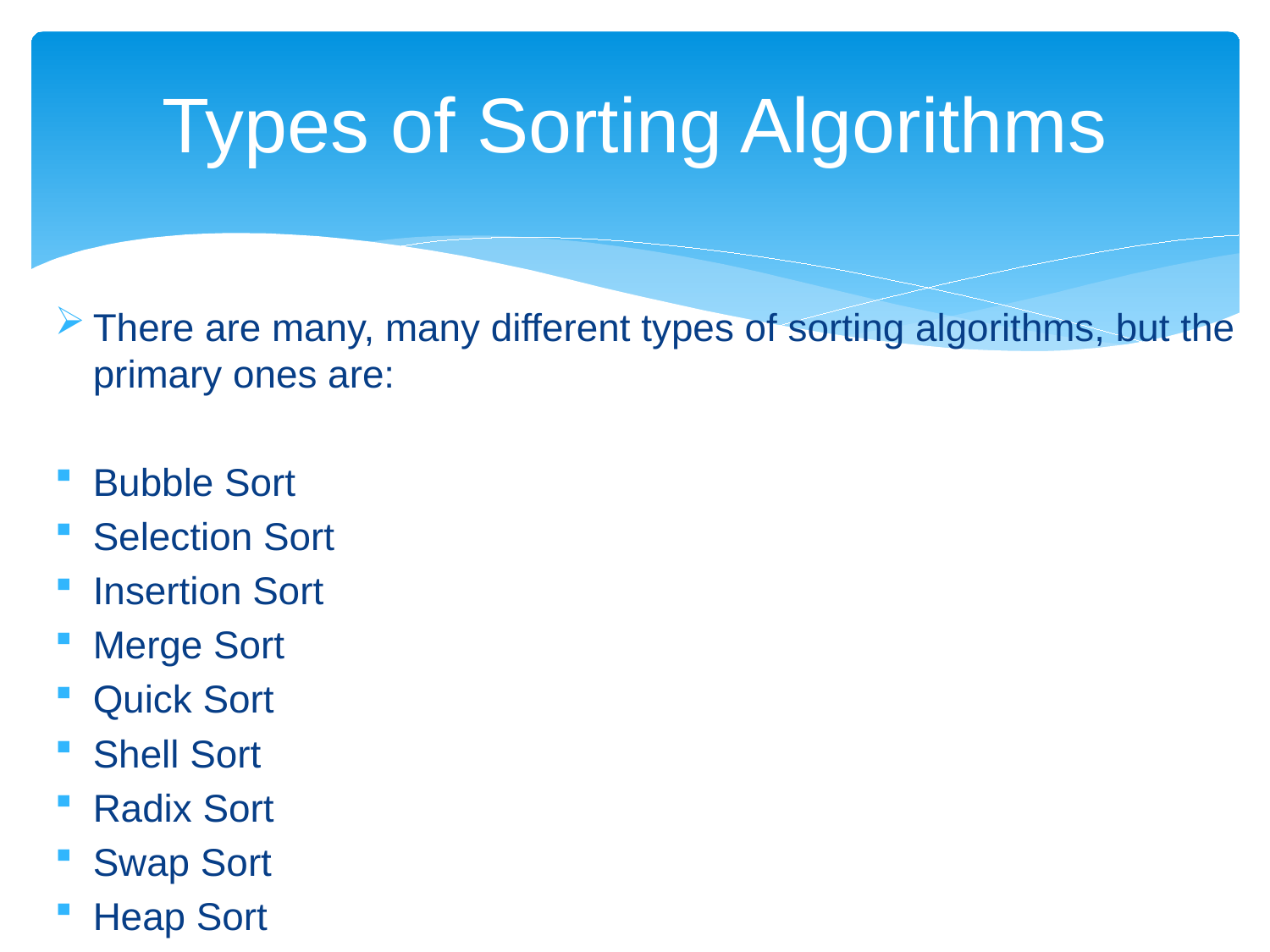

# Types of Sorting Algorithms
There are many, many different types of sorting algorithms, but the primary ones are:

Bubble Sort
Selection Sort
Insertion Sort
Merge Sort
Quick Sort
Shell Sort
Radix Sort
Swap Sort
Heap Sort